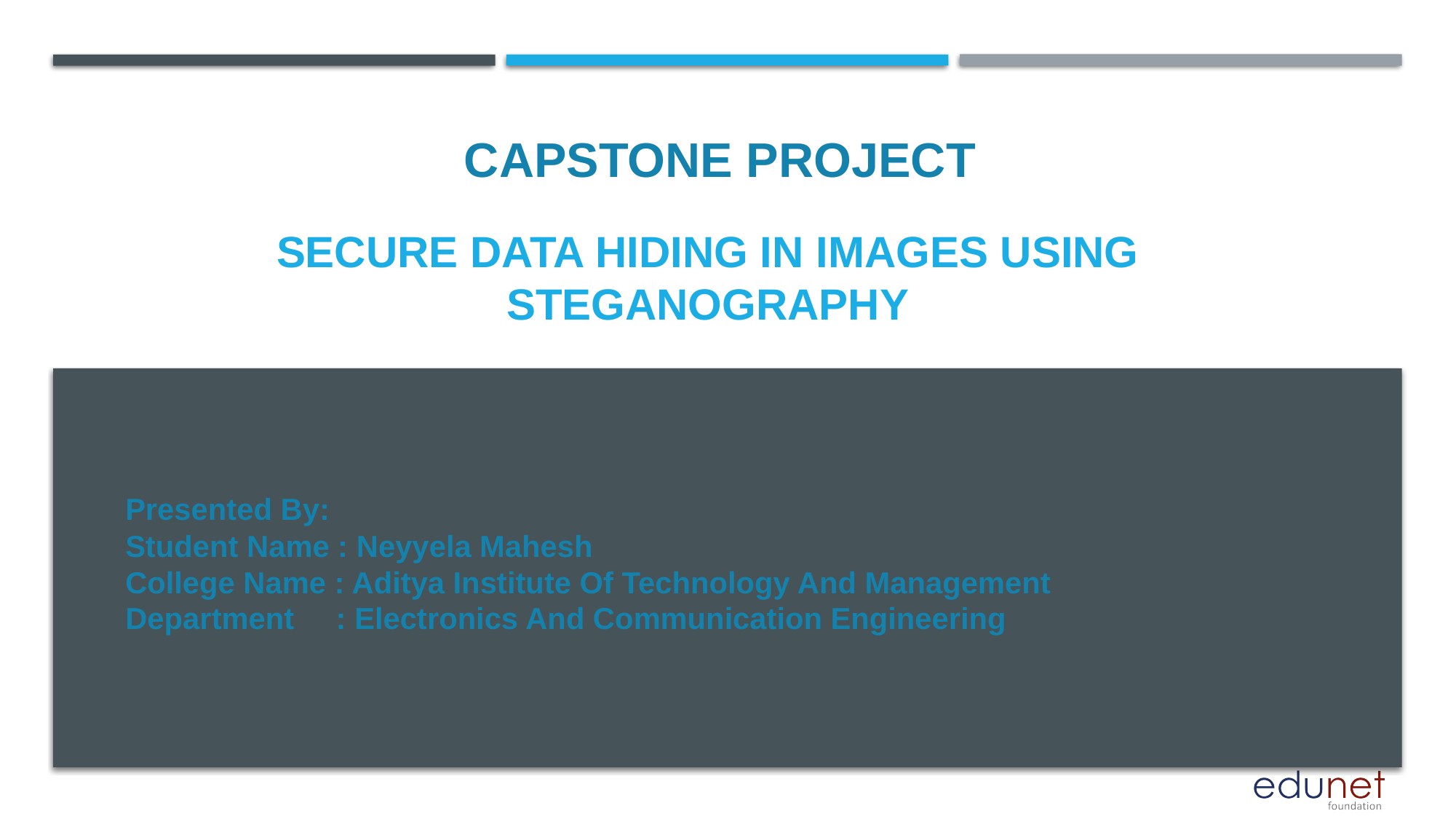

CAPSTONE PROJECT
# Secure Data Hiding in Images Using Steganography
Presented By:
Student Name : Neyyela Mahesh
College Name : Aditya Institute Of Technology And Management
Department     : Electronics And Communication Engineering